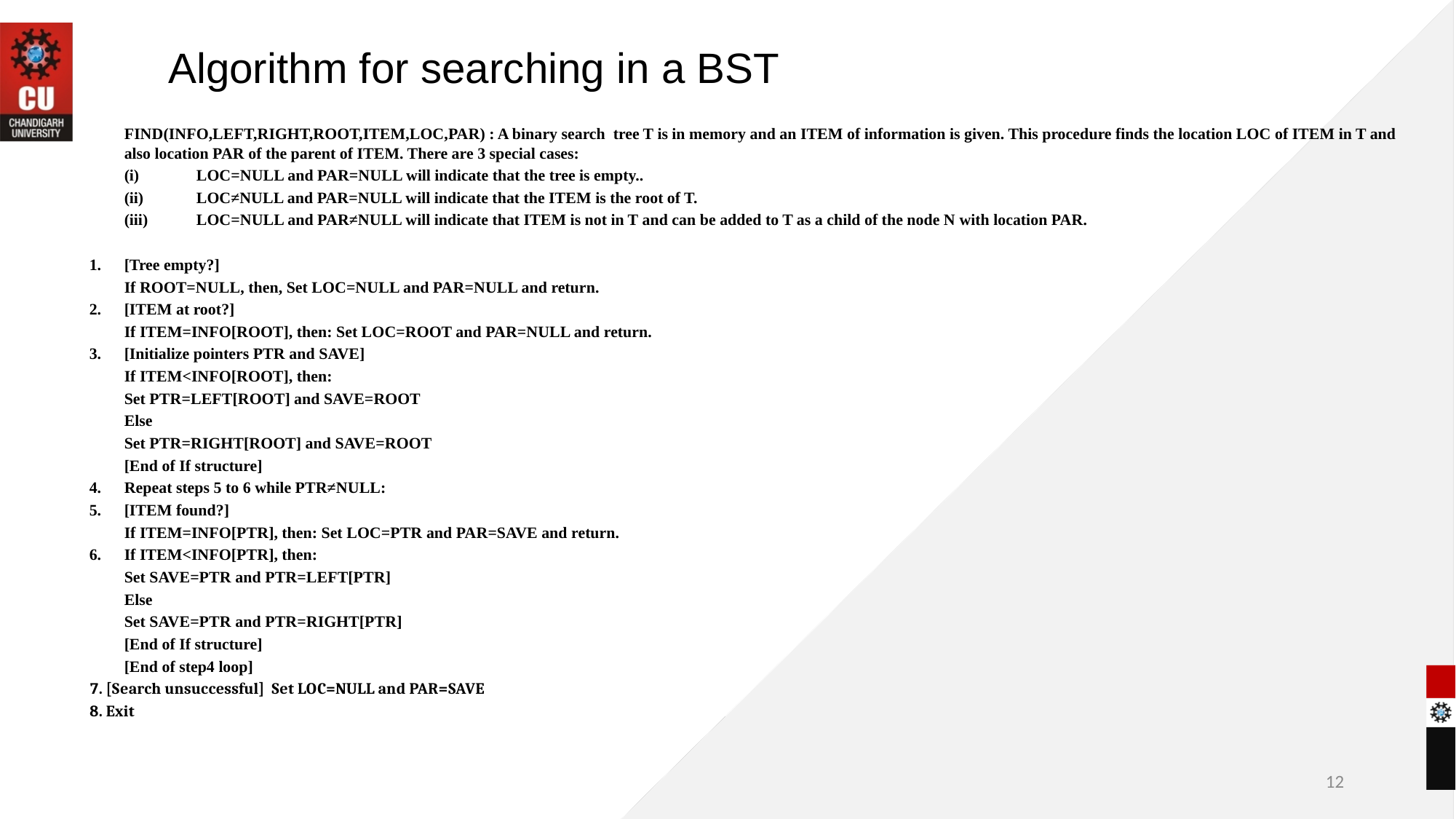

Algorithm for searching in a BST
	FIND(INFO,LEFT,RIGHT,ROOT,ITEM,LOC,PAR) : A binary search  tree T is in memory and an ITEM of information is given. This procedure finds the location LOC of ITEM in T and also location PAR of the parent of ITEM. There are 3 special cases:
	(i)	LOC=NULL and PAR=NULL will indicate that the tree is empty..
	(ii)	LOC≠NULL and PAR=NULL will indicate that the ITEM is the root of T.
	(iii)	LOC=NULL and PAR≠NULL will indicate that ITEM is not in T and can be added to T as a child of the node N with location PAR.

[Tree empty?]
	If ROOT=NULL, then, Set LOC=NULL and PAR=NULL and return.
[ITEM at root?]
	If ITEM=INFO[ROOT], then: Set LOC=ROOT and PAR=NULL and return.
[Initialize pointers PTR and SAVE]
	If ITEM<INFO[ROOT], then:
		Set PTR=LEFT[ROOT] and SAVE=ROOT
	Else
		Set PTR=RIGHT[ROOT] and SAVE=ROOT
	[End of If structure]
Repeat steps 5 to 6 while PTR≠NULL:
[ITEM found?]
	If ITEM=INFO[PTR], then: Set LOC=PTR and PAR=SAVE and return.
If ITEM<INFO[PTR], then:
		Set SAVE=PTR and PTR=LEFT[PTR]
	Else
		Set SAVE=PTR and PTR=RIGHT[PTR]
	[End of If structure]
	[End of step4 loop]
7. [Search unsuccessful]  Set LOC=NULL and PAR=SAVE
8. Exit

12